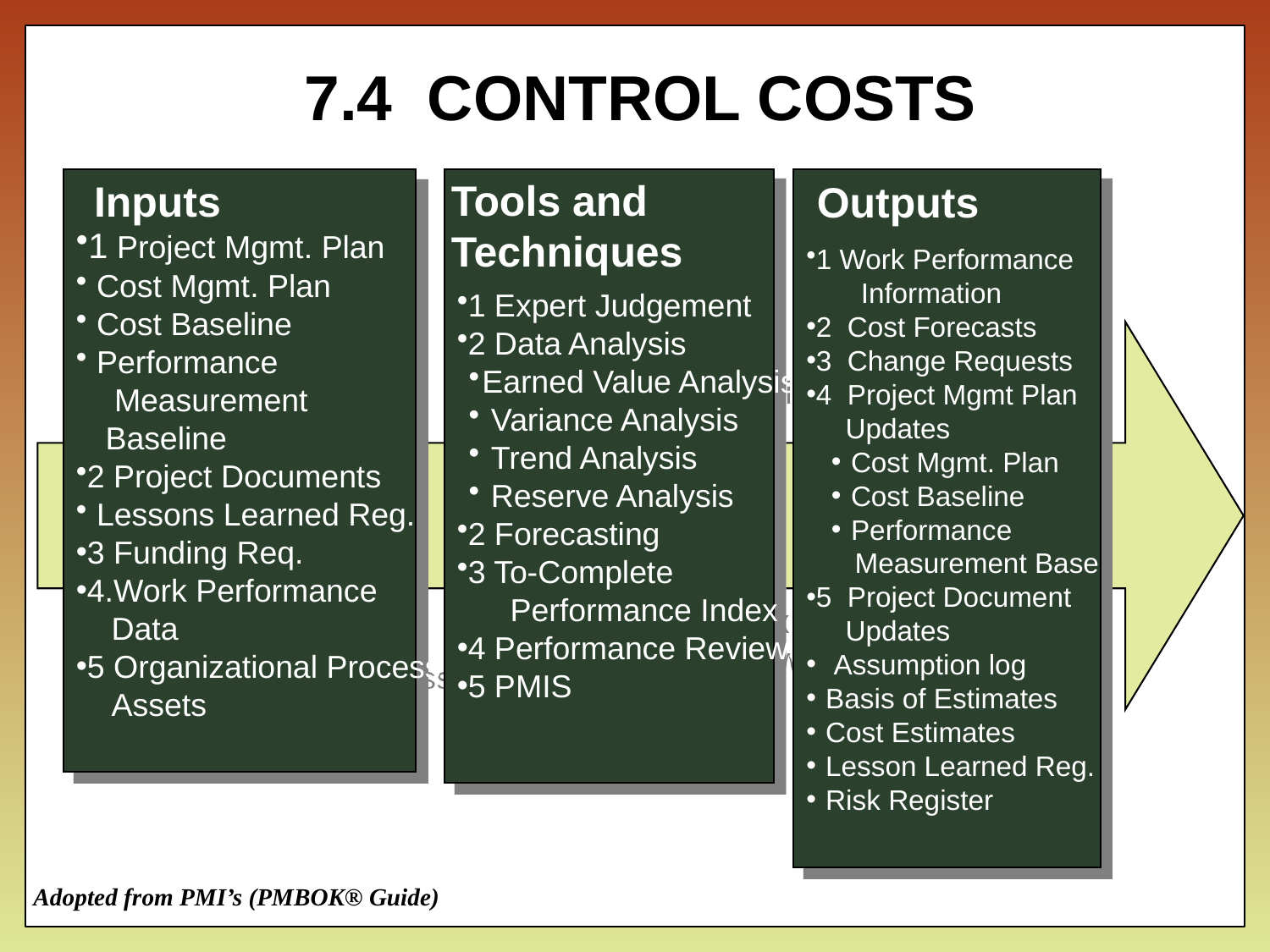

# 7.4  CONTROL COSTS
Tools and
Techniques
Inputs

1 Expert Judgement
2 Data Analysis
Earned Value Analysis
 Variance Analysis
 Trend Analysis
 Reserve Analysis
2 Forecasting
3 To-Complete
      Performance Index
4 Performance Reviews
5 PMIS

1 Work Performance
       Information
2  Cost Forecasts
3  Change Requests
4  Project Mgmt Plan
     Updates
 Cost Mgmt. Plan
 Cost Baseline
 Performance
   Measurement Base
5  Project Document
     Updates
  Assumption log
 Basis of Estimates
 Cost Estimates
 Lesson Learned Reg.
 Risk Register

1 Project Mgmt. Plan
 Cost Mgmt. Plan
 Cost Baseline
 Performance
   Measurement
  Baseline
2 Project Documents
 Lessons Learned Reg.
3 Funding Req.
4.Work Performance
    Data
5 Organizational Process
    Assets

Outputs

Adopted from PMI’s (PMBOK® Guide)